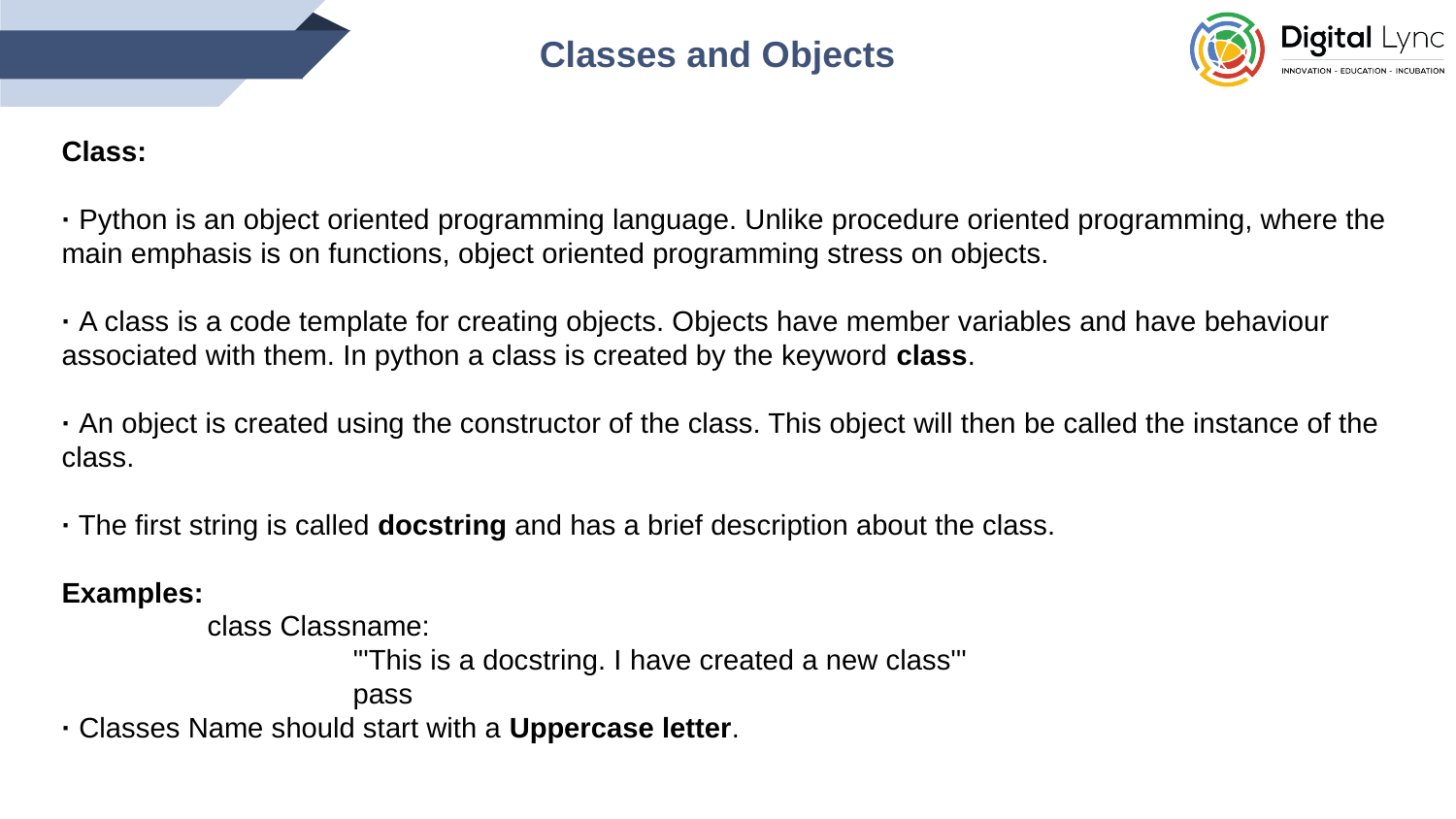

Classes and Objects
Class:

· Python is an object oriented programming language. Unlike procedure oriented programming, where the main emphasis is on functions, object oriented programming stress on objects.

· A class is a code template for creating objects. Objects have member variables and have behaviour associated with them. In python a class is created by the keyword class.

· An object is created using the constructor of the class. This object will then be called the instance of the class.

· The first string is called docstring and has a brief description about the class.

Examples:
	class Classname:
    		'''This is a docstring. I have created a new class'''
    		pass
· Classes Name should start with a Uppercase letter.

3